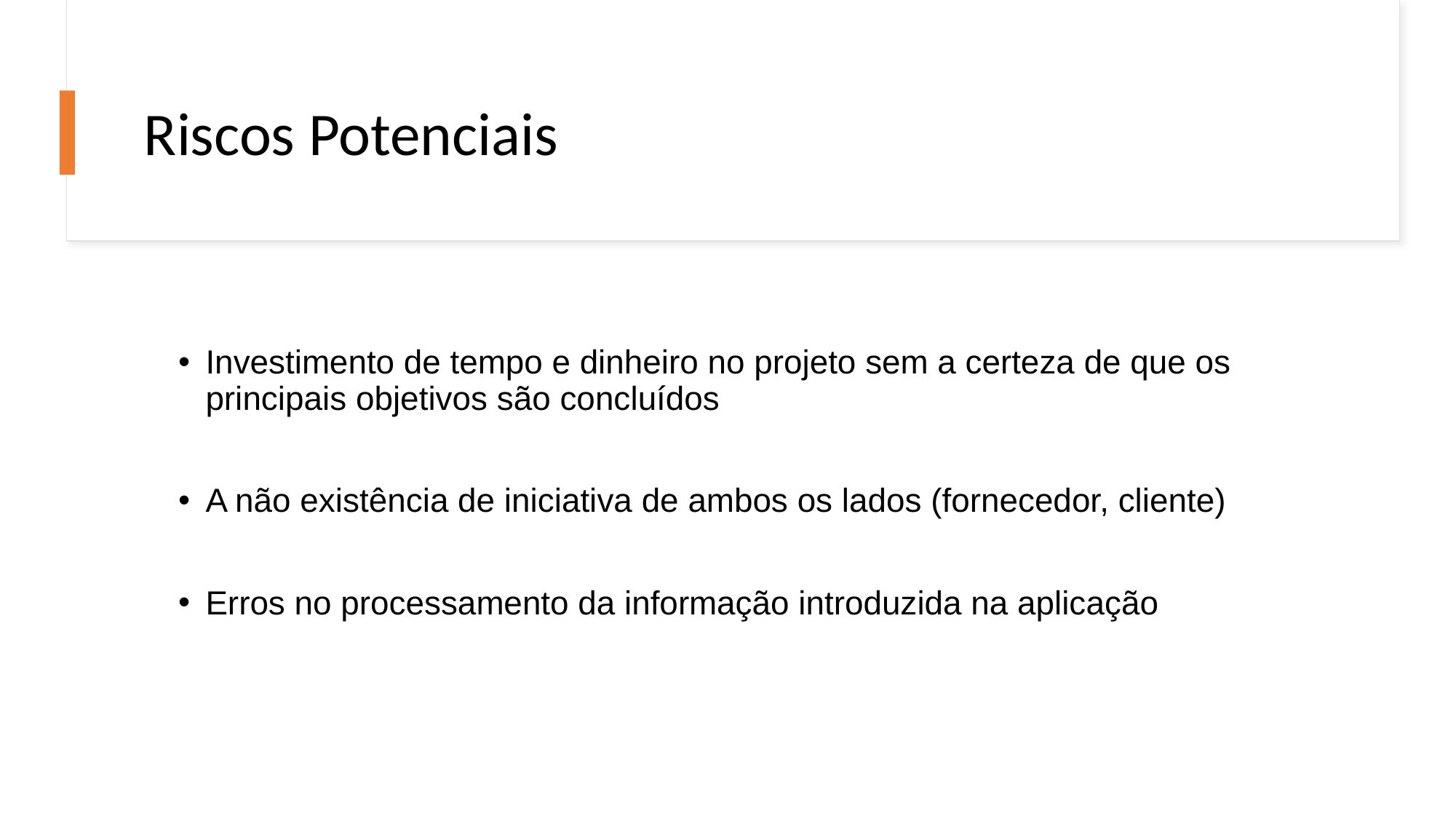

# Riscos Potenciais

Investimento de tempo e dinheiro no projeto sem a certeza de que os principais objetivos são concluídos

A não existência de iniciativa de ambos os lados (fornecedor, cliente)

Erros no processamento da informação introduzida na aplicação